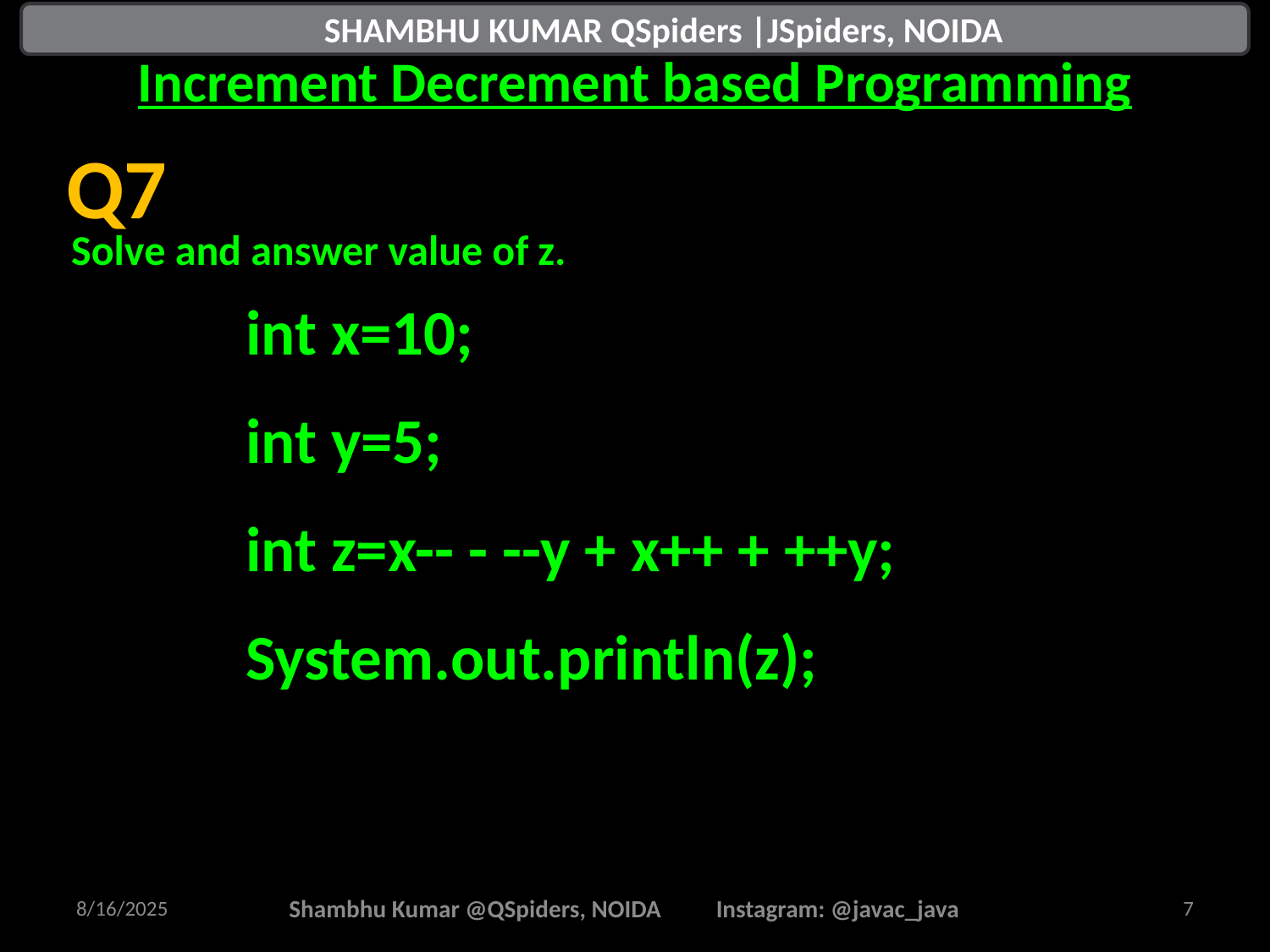

# Increment Decrement based Programming
        SHAMBHU KUMAR QSpiders |JSpiders, NOIDA

Solve and answer value of z.
	int x=10;
	int y=5;
	int z=x-- - --y + x++ + ++y;
	System.out.println(z);

Q7
8/16/2025
Shambhu Kumar @QSpiders, NOIDA          Instagram: @javac_java
7